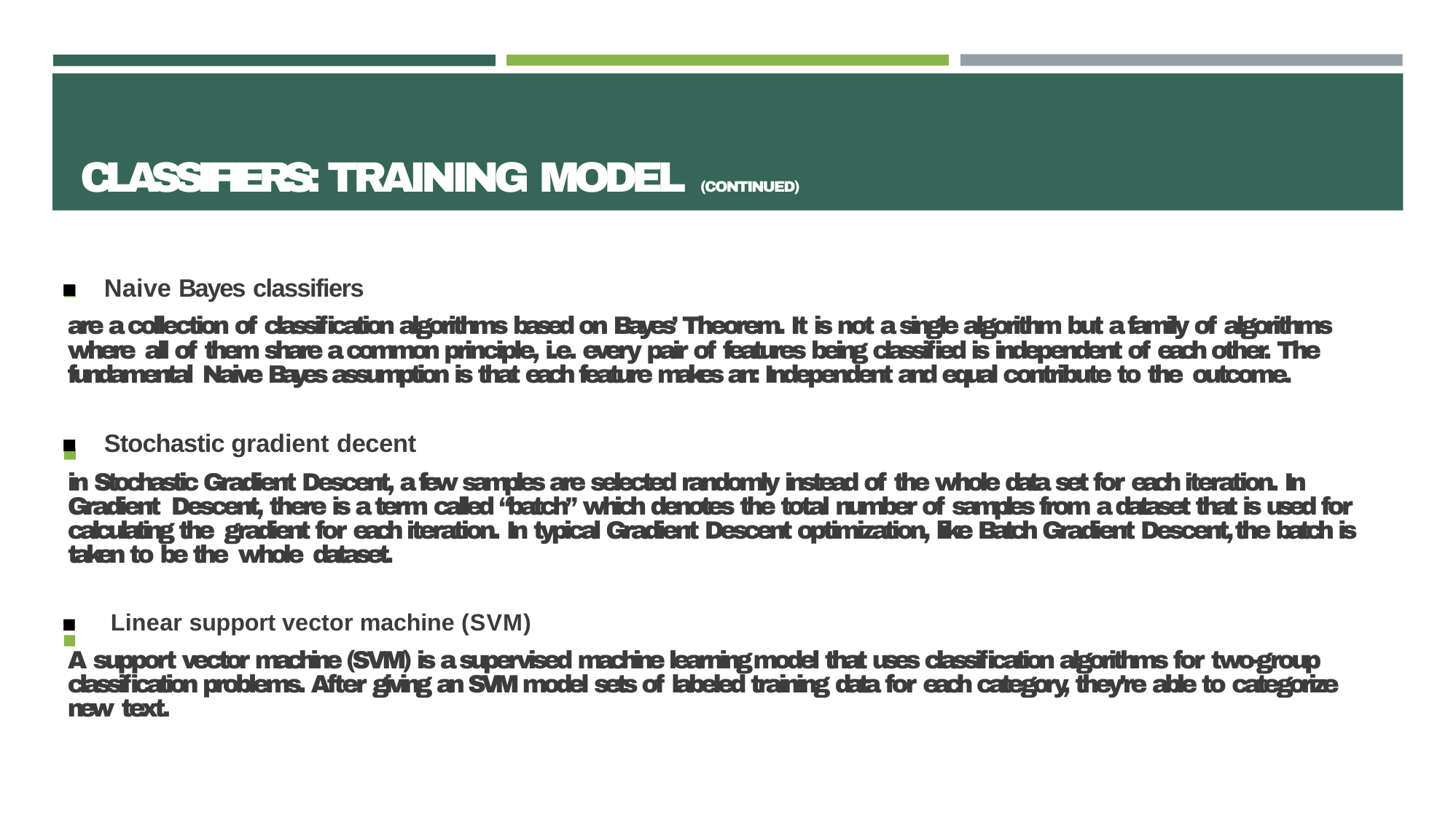

# CLASSIFIERS: TRAINING MODEL (CONTINUED)
Naive Bayes classifiers
are a collection of classification algorithms based on Bayes’ Theorem. It is not a single algorithm but a family of algorithms where  all of them share a common principle, i.e. every pair of features being classified is independent of each other. The fundamental  Naive Bayes assumption is that each feature makes an: Independent and equal contribute to the outcome.

Stochastic gradient decent
in Stochastic Gradient Descent, a few samples are selected randomly instead of the whole data set for each iteration. In Gradient  Descent, there is a term called “batch” which denotes the total number of samples from a dataset that is used for calculating the  gradient for each iteration. In typical Gradient Descent optimization, like Batch Gradient Descent, the batch is taken to be the  whole dataset.

Linear support vector machine (SVM)
A support vector machine (SVM) is a supervised machine learning model that uses classification algorithms for two-group  classification problems. After giving an SVM model sets of labeled training data for each category, they’re able to categorize new  text.